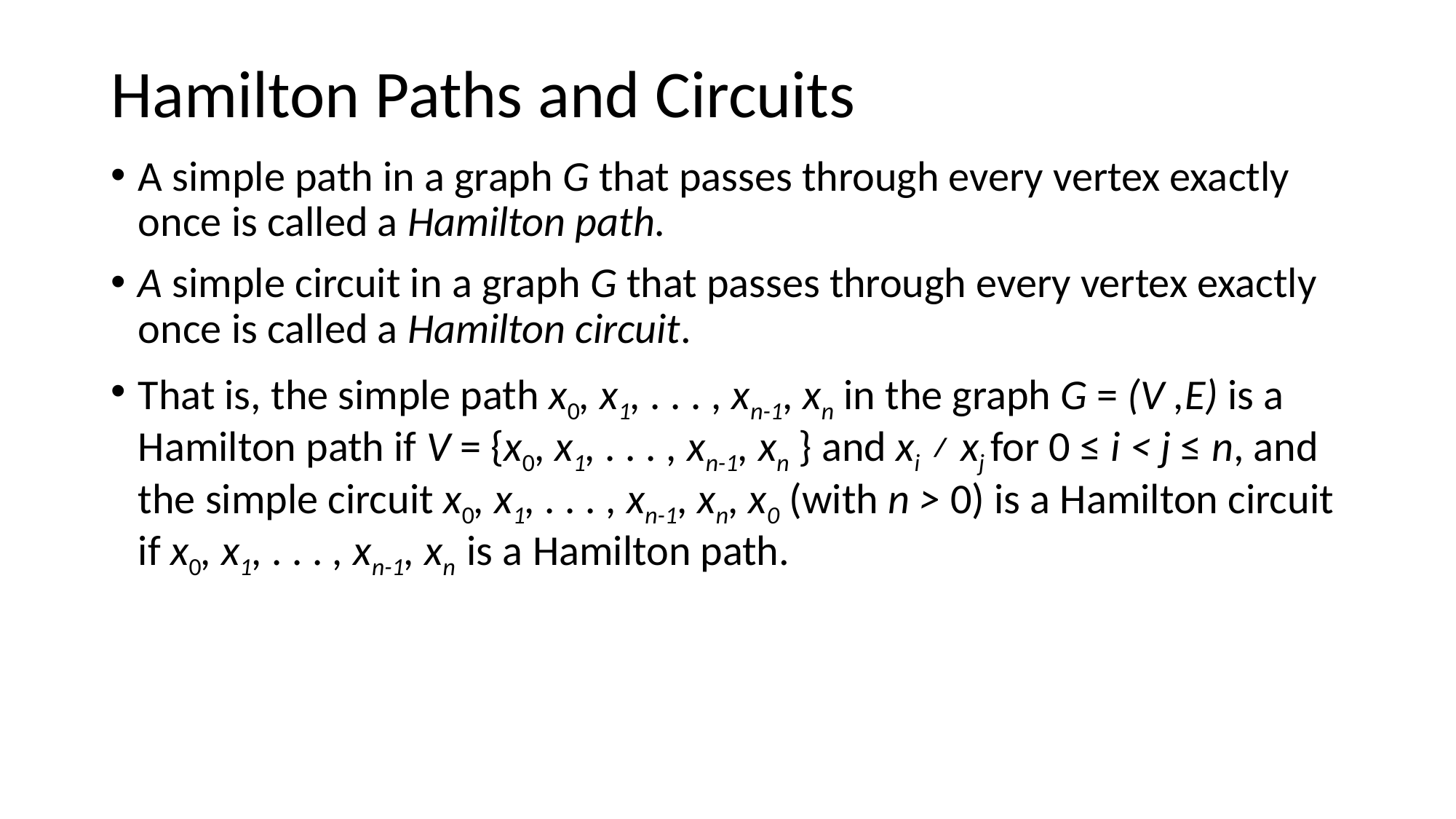

# Hamilton Paths and Circuits
A simple path in a graph G that passes through every vertex exactly once is called a Hamilton path.
A simple circuit in a graph G that passes through every vertex exactly once is called a Hamilton circuit.
That is, the simple path x0, x1, . . . , xn-1, xn in the graph G = (V ,E) is a Hamilton path if V = {x0, x1, . . . , xn-1, xn } and xi ≠ xj for 0 ≤ i < j ≤ n, and the simple circuit x0, x1, . . . , xn-1, xn, x0 (with n > 0) is a Hamilton circuit if x0, x1, . . . , xn-1, xn  is a Hamilton path.